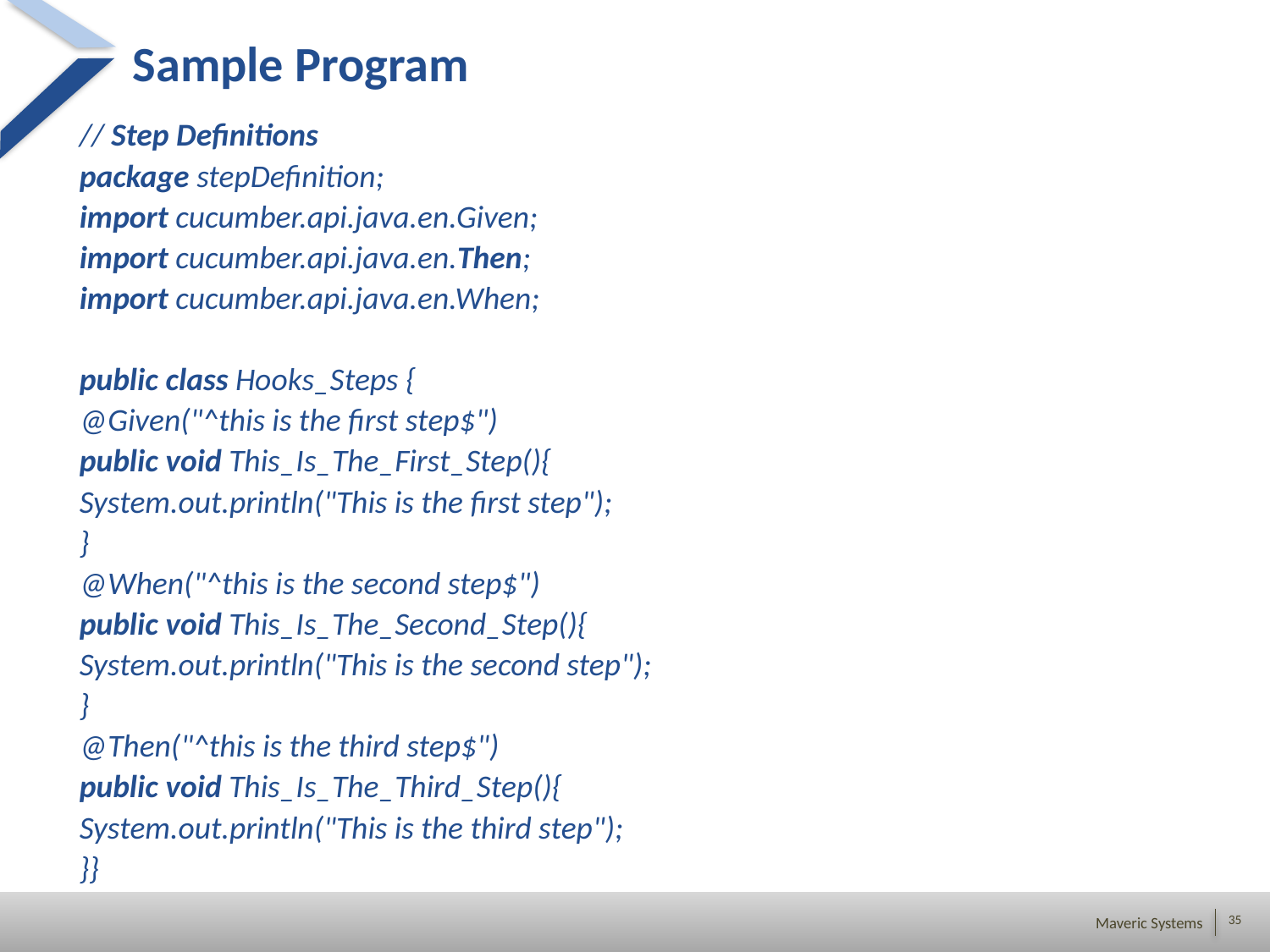

# Sample Program
// Step Definitions
package stepDefinition;
import cucumber.api.java.en.Given;
import cucumber.api.java.en.Then;
import cucumber.api.java.en.When;

public class Hooks_Steps {
@Given("^this is the first step$")
public void This_Is_The_First_Step(){
System.out.println("This is the first step");
}
@When("^this is the second step$")
public void This_Is_The_Second_Step(){
System.out.println("This is the second step");
}
@Then("^this is the third step$")
public void This_Is_The_Third_Step(){
System.out.println("This is the third step");
}}